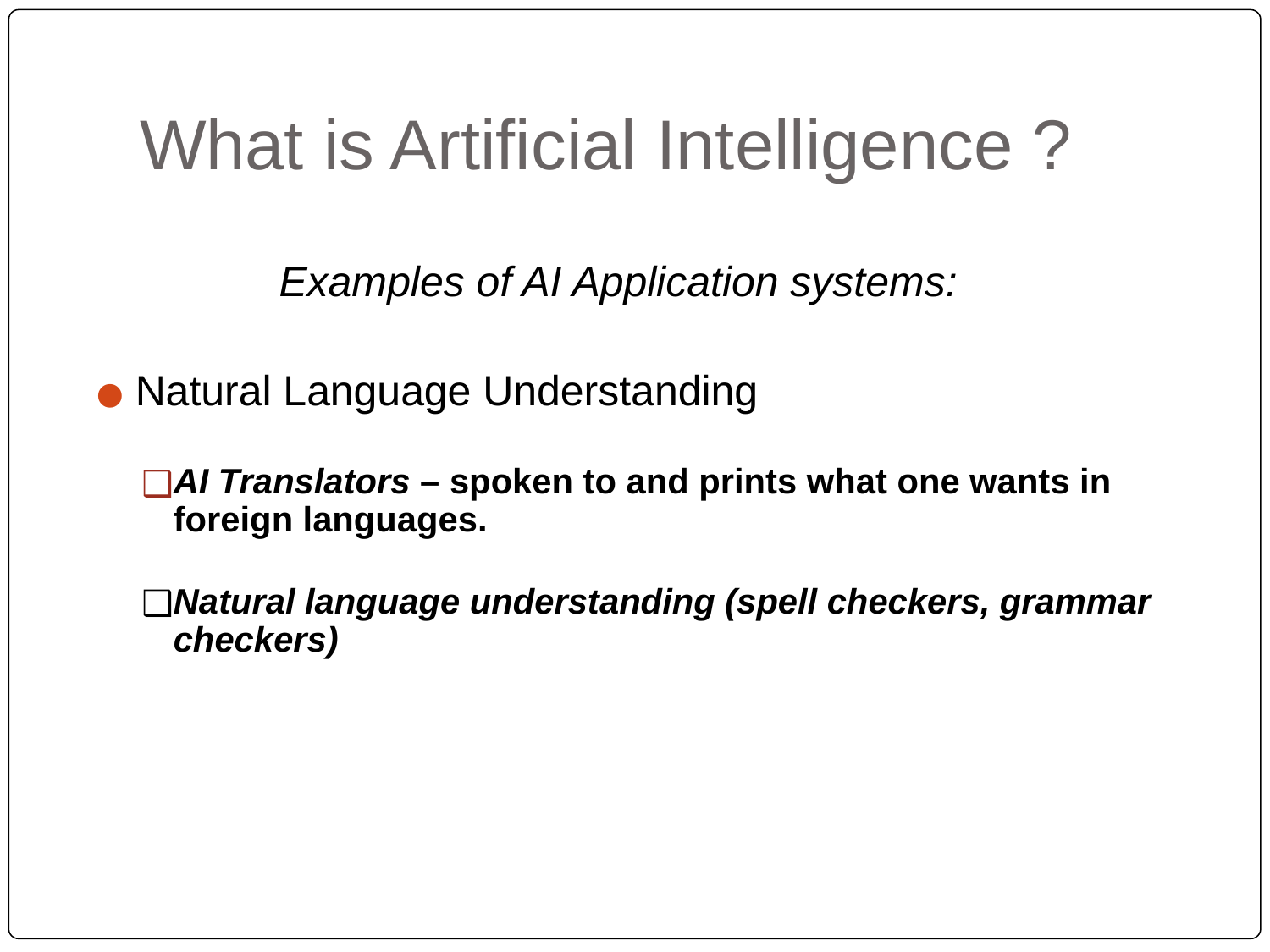

# What is Artificial Intelligence ?
Examples of AI Application systems:

Natural Language Understanding

AI Translators – spoken to and prints what one wants in foreign languages.

Natural language understanding (spell checkers, grammar checkers)
17